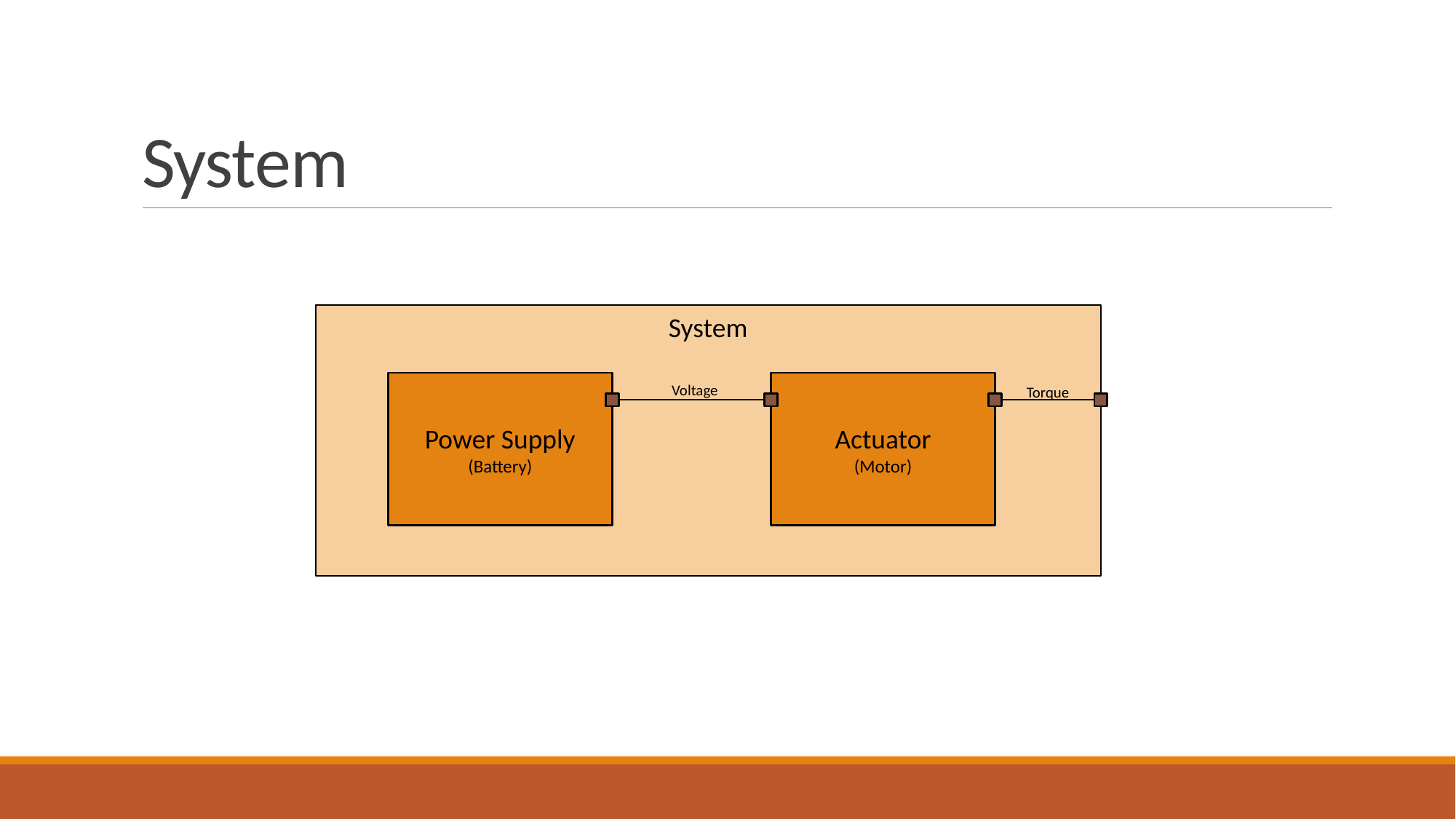

# System
System
Power Supply
(Battery)
Actuator
(Motor)
Voltage
Torque